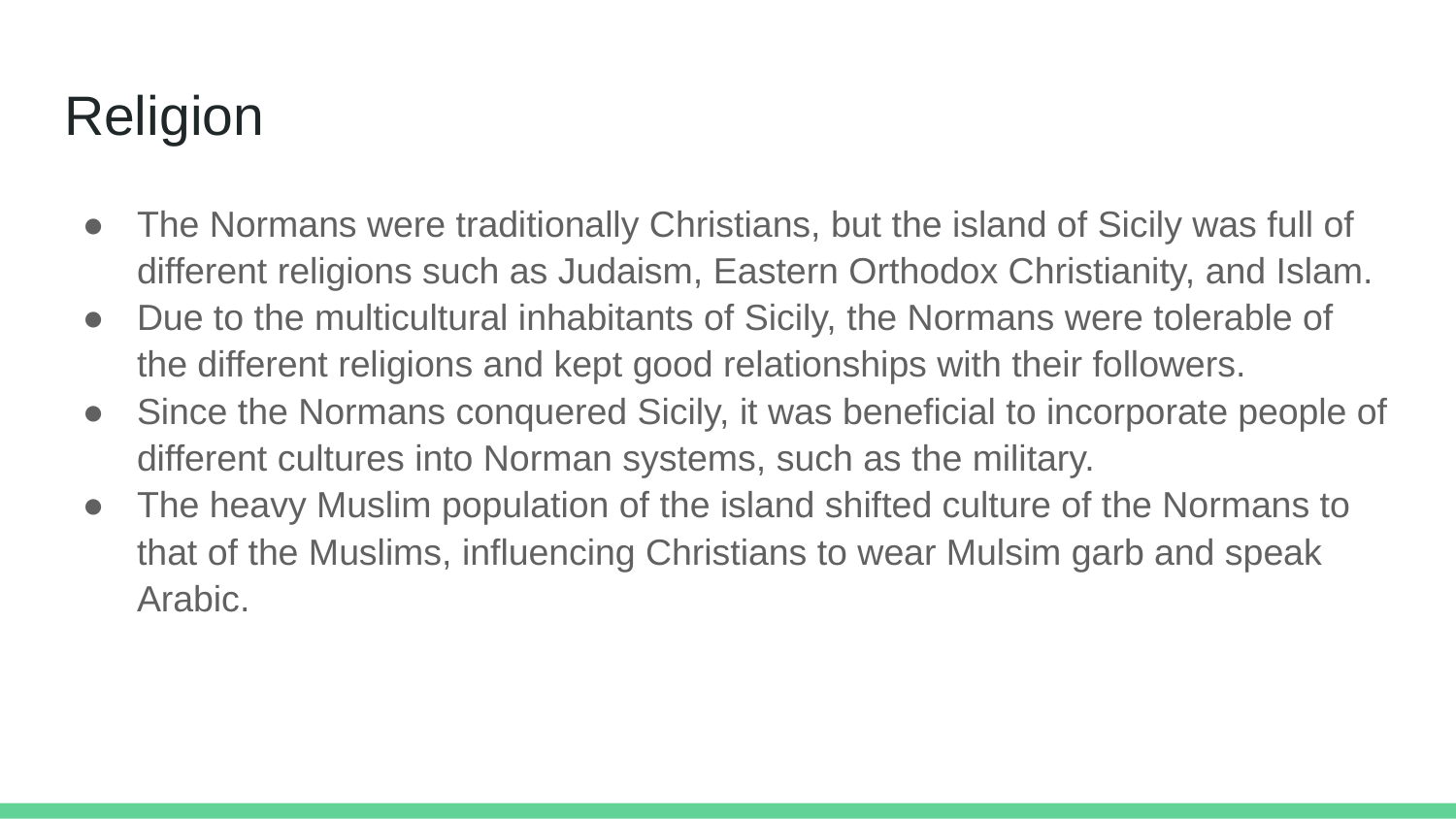

# Religion
The Normans were traditionally Christians, but the island of Sicily was full of different religions such as Judaism, Eastern Orthodox Christianity, and Islam.
Due to the multicultural inhabitants of Sicily, the Normans were tolerable of the different religions and kept good relationships with their followers.
Since the Normans conquered Sicily, it was beneficial to incorporate people of different cultures into Norman systems, such as the military.
The heavy Muslim population of the island shifted culture of the Normans to that of the Muslims, influencing Christians to wear Mulsim garb and speak Arabic.